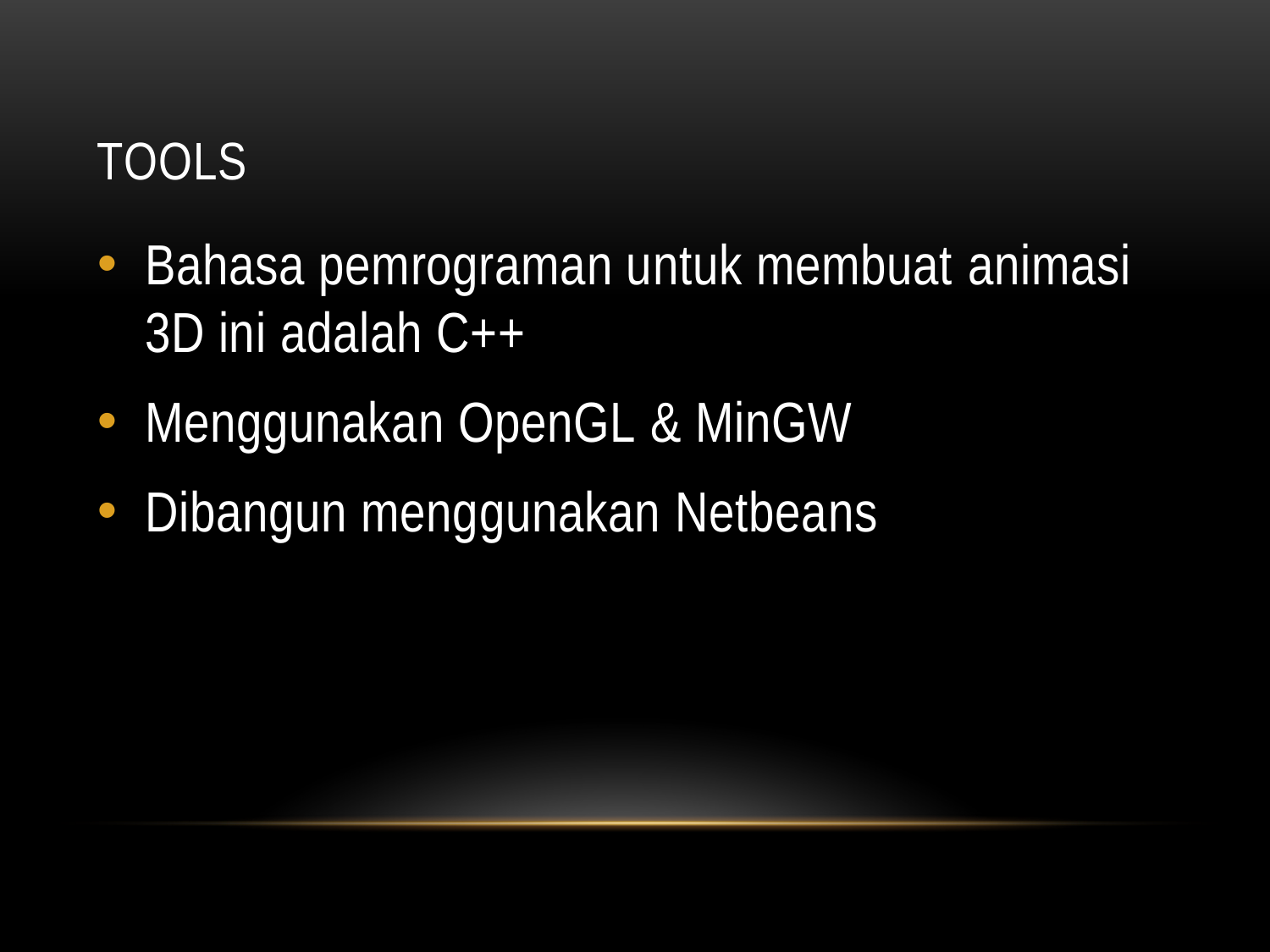

# TOOLS
Bahasa pemrograman untuk membuat animasi 3D ini adalah C++
Menggunakan OpenGL & MinGW
Dibangun menggunakan Netbeans